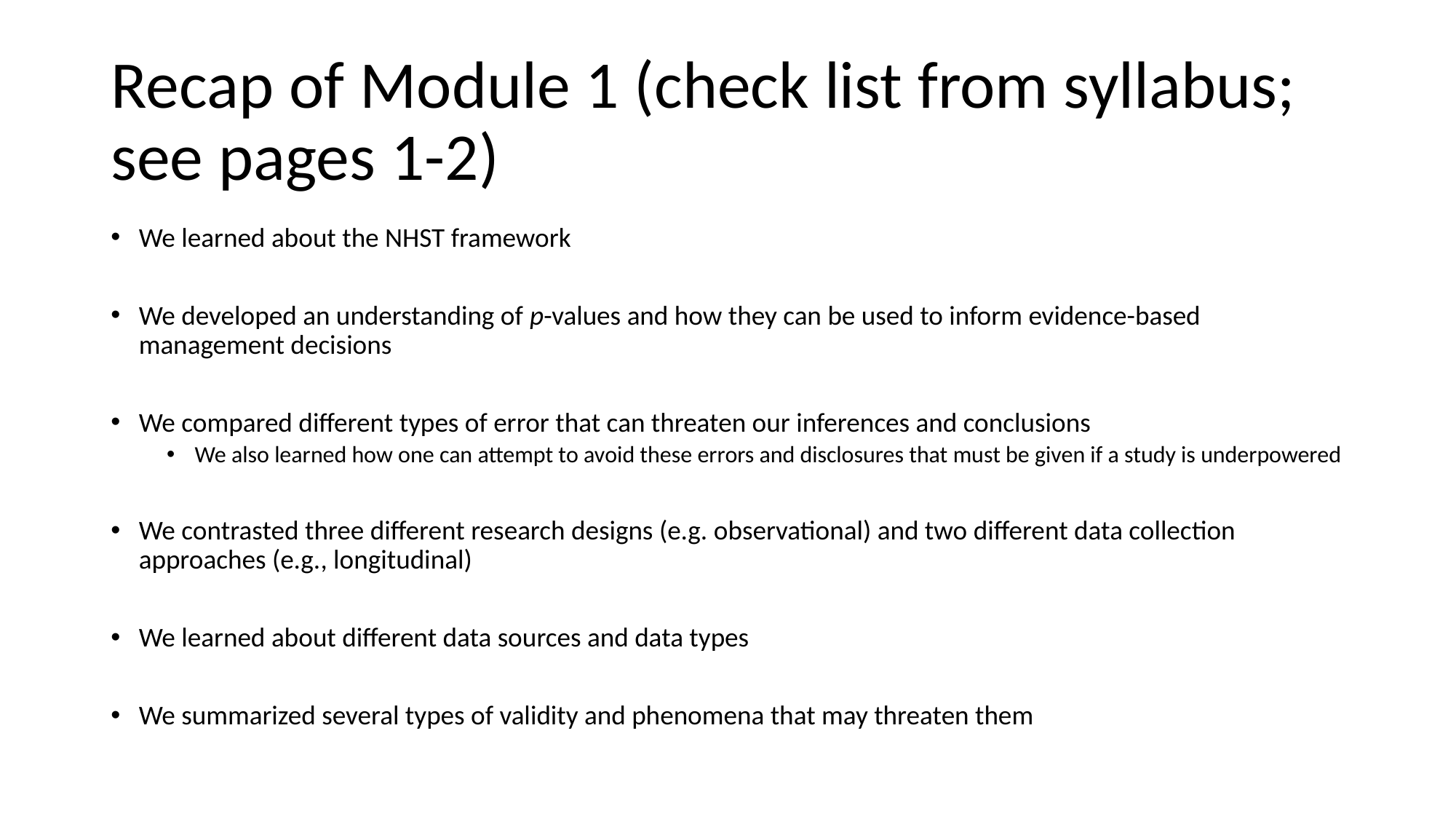

# Recap of Module 1 (check list from syllabus; see pages 1-2)
We learned about the NHST framework

We developed an understanding of p-values and how they can be used to inform evidence-based management decisions

We compared different types of error that can threaten our inferences and conclusions
We also learned how one can attempt to avoid these errors and disclosures that must be given if a study is underpowered

We contrasted three different research designs (e.g. observational) and two different data collection approaches (e.g., longitudinal)

We learned about different data sources and data types

We summarized several types of validity and phenomena that may threaten them